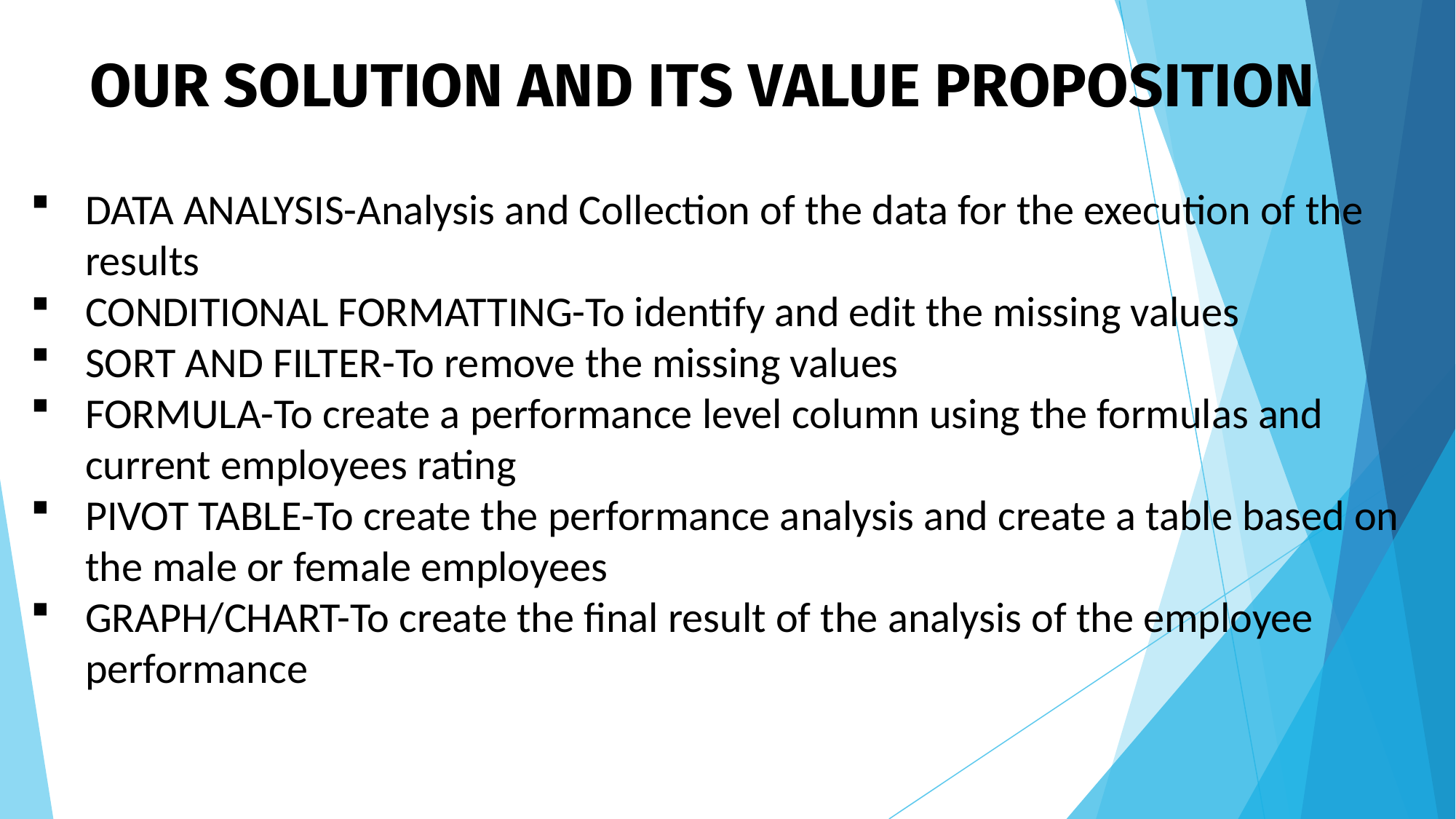

# OUR SOLUTION AND ITS VALUE PROPOSITION
DATA ANALYSIS-Analysis and Collection of the data for the execution of the results
CONDITIONAL FORMATTING-To identify and edit the missing values
SORT AND FILTER-To remove the missing values
FORMULA-To create a performance level column using the formulas and current employees rating
PIVOT TABLE-To create the performance analysis and create a table based on the male or female employees
GRAPH/CHART-To create the final result of the analysis of the employee performance